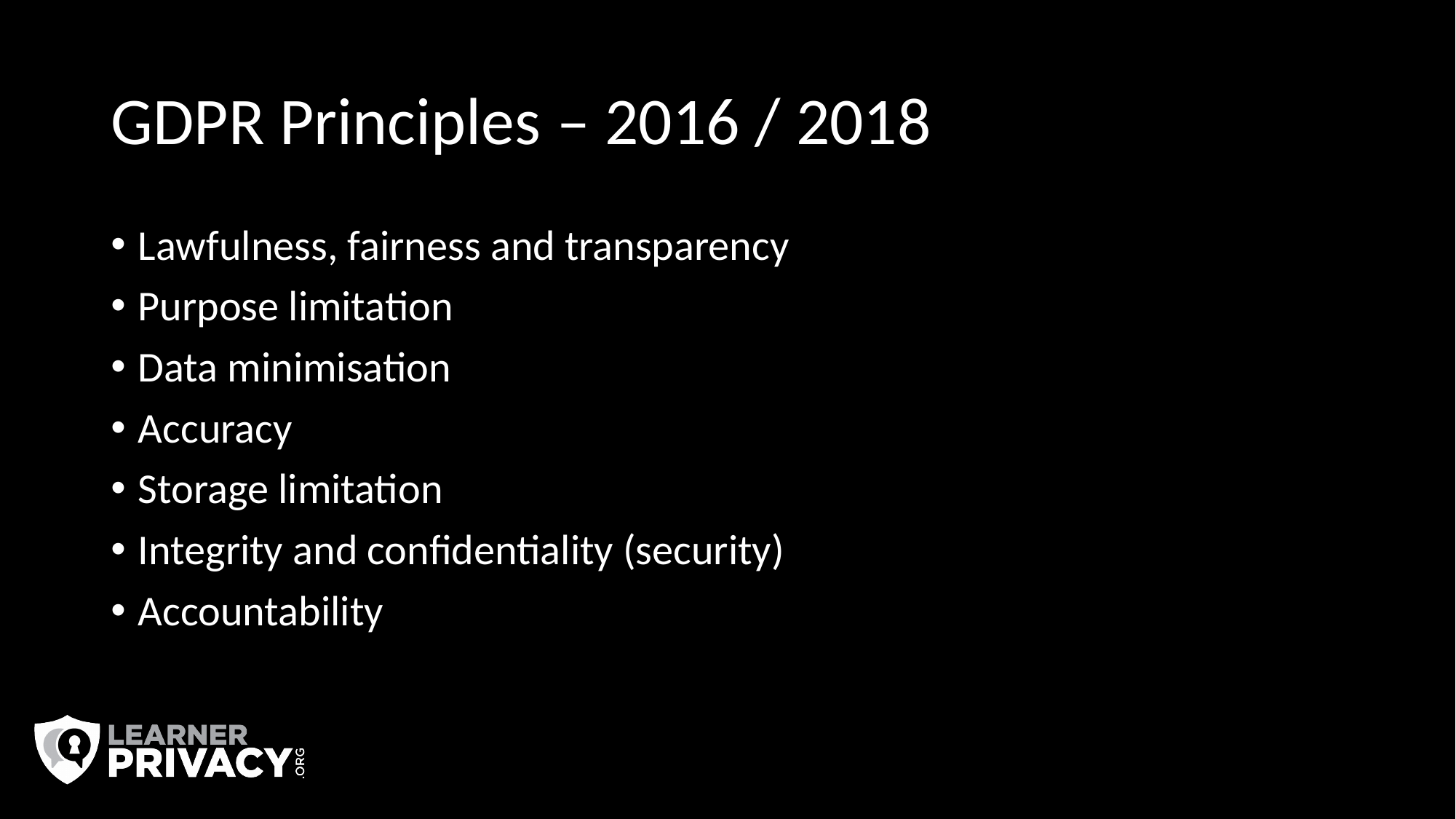

# GDPR Principles – 2016 / 2018
Lawfulness, fairness and transparency
Purpose limitation
Data minimisation
Accuracy
Storage limitation
Integrity and confidentiality (security)
Accountability